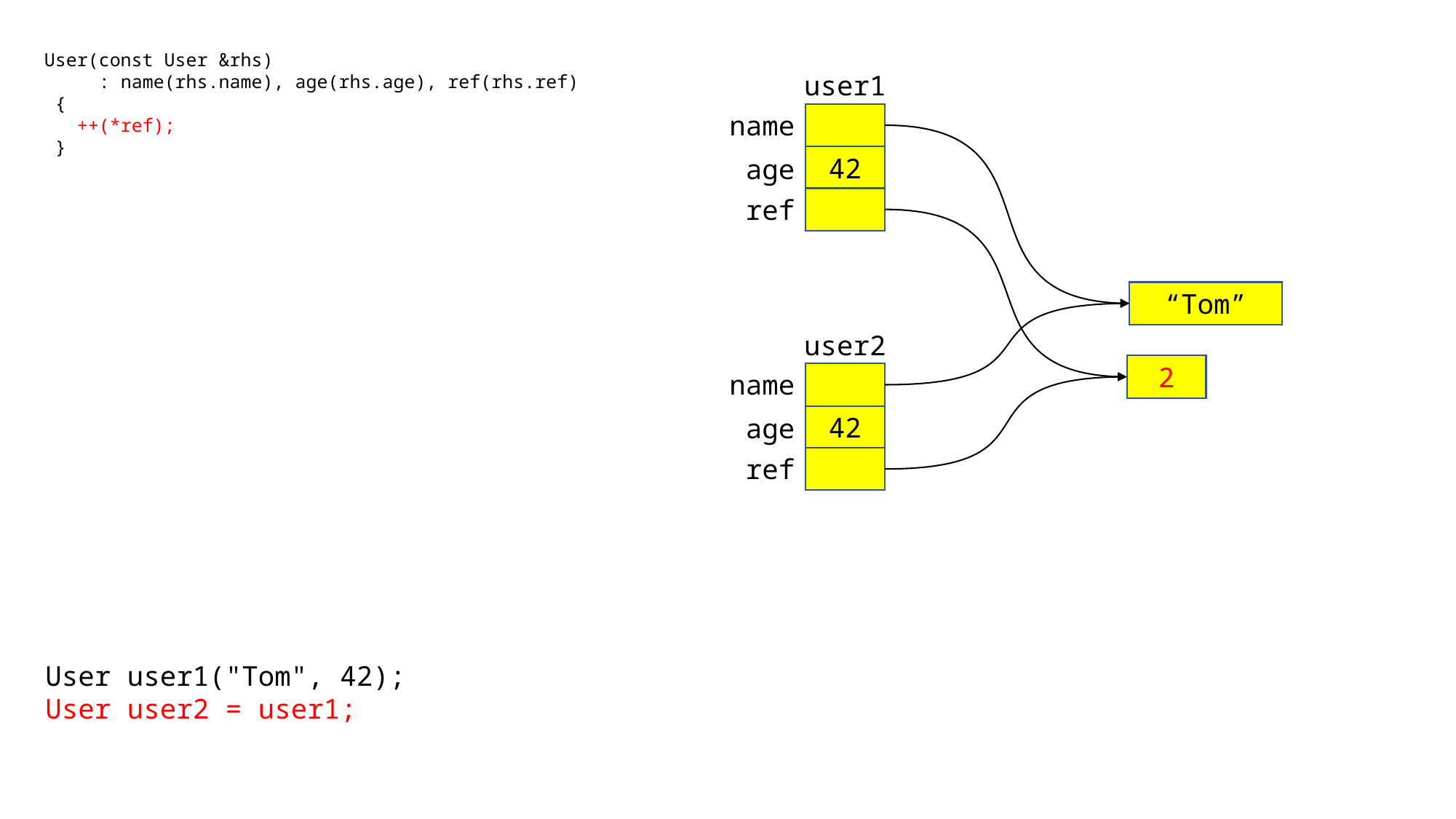

User(const User &rhs)
      : name(rhs.name), age(rhs.age), ref(rhs.ref)
  {
    ++(*ref);
  }
user1
name

42
age
ref

“Tom”
user2
2
name

42
age
ref

User user1("Tom", 42);
User user2 = user1;